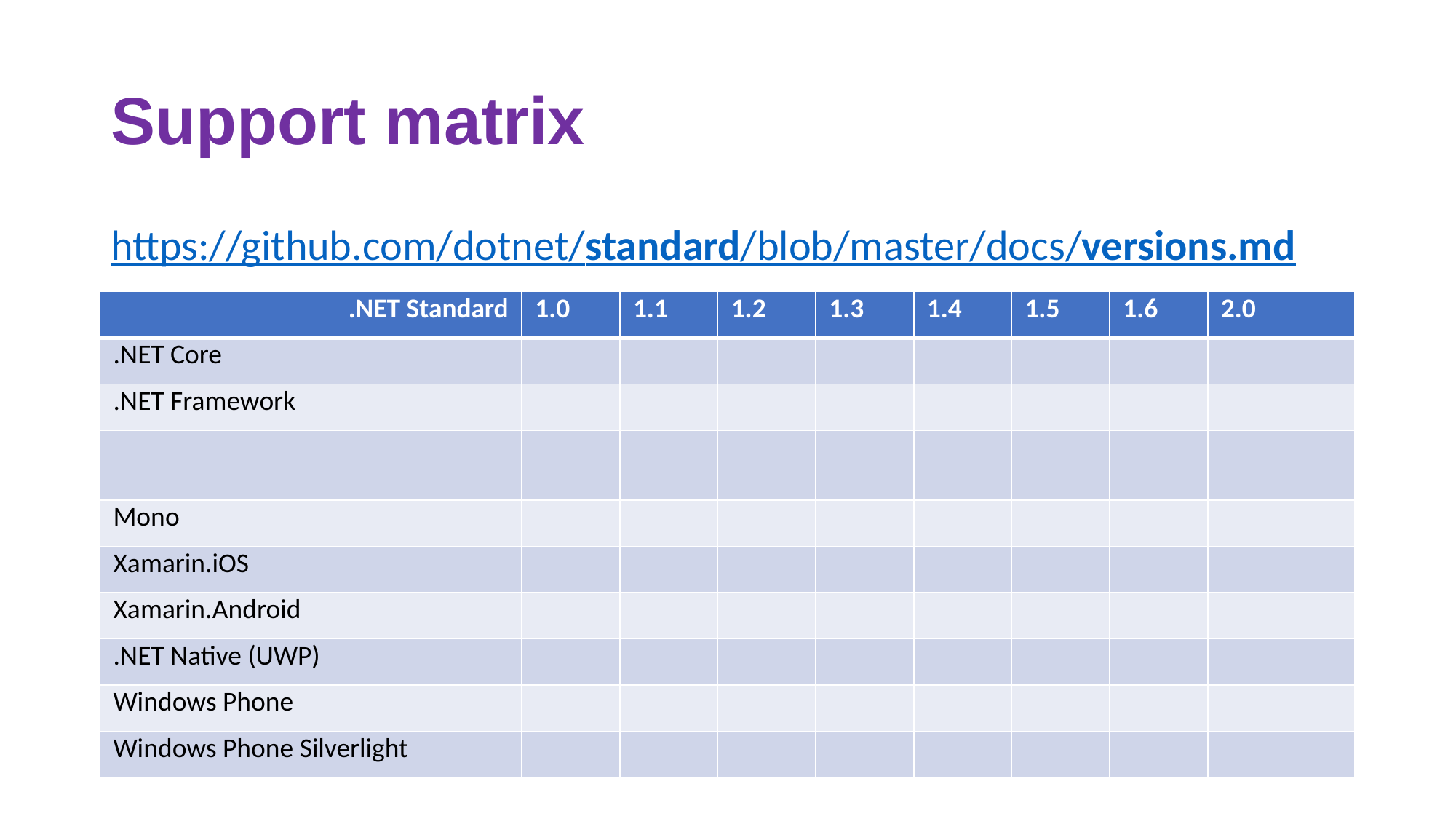

# Support matrix
https://github.com/dotnet/standard/blob/master/docs/versions.md
| .NET Standard | 1.0 | 1.1 | 1.2 | 1.3 | 1.4 | 1.5 | 1.6 | 2.0 |
| --- | --- | --- | --- | --- | --- | --- | --- | --- |
| .NET Core |  |  |  |  |  |  |  |  |
| .NET Framework |  |  |  |  |  |  |  |  |
|  |  |  |  |  |  |  |  |  |
| Mono |  |  |  |  |  |  |  |  |
| Xamarin.iOS |  |  |  |  |  |  |  |  |
| Xamarin.Android |  |  |  |  |  |  |  |  |
| .NET Native (UWP) |  |  |  |  |  |  |  |  |
| Windows Phone |  |  |  |  |  |  |  |  |
| Windows Phone Silverlight |  |  |  |  |  |  |  |  |